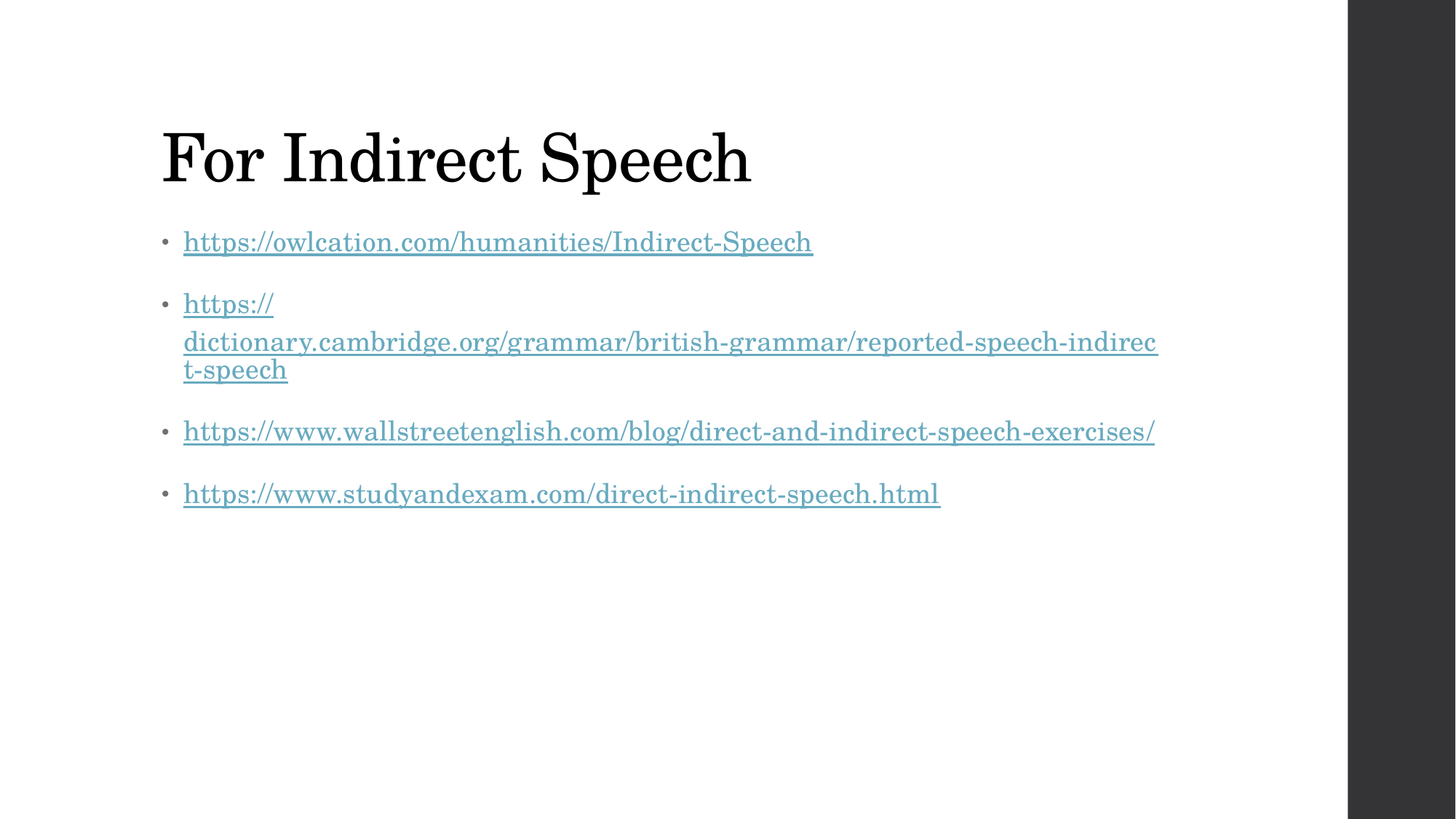

# For Indirect Speech
https://owlcation.com/humanities/Indirect-Speech
https://dictionary.cambridge.org/grammar/british-grammar/reported-speech-indirect-speech
https://www.wallstreetenglish.com/blog/direct-and-indirect-speech-exercises/
https://www.studyandexam.com/direct-indirect-speech.html